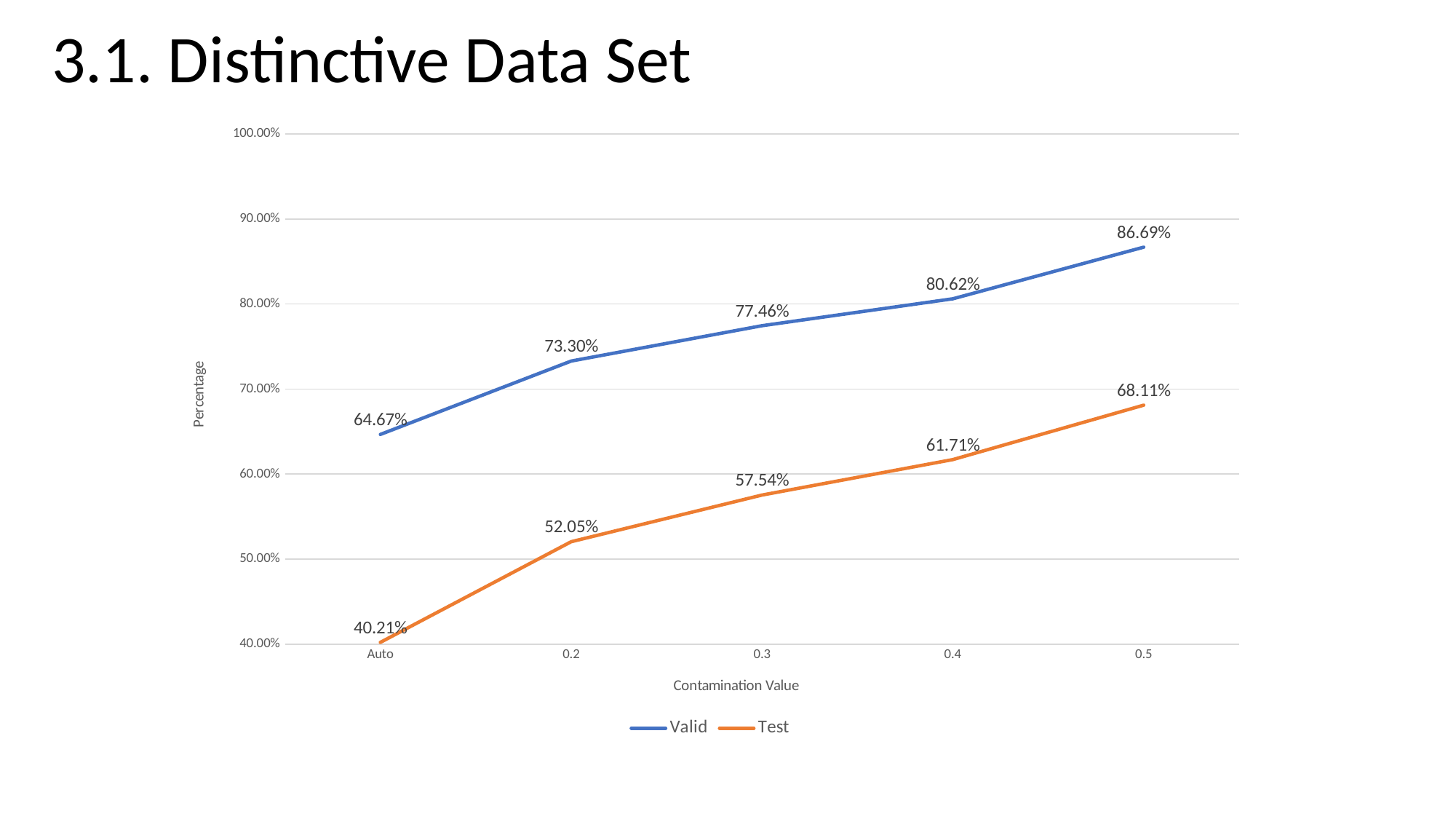

3.1. Distinctive Data Set

### Chart

| Category | Valid | Test |
|---|---|---|
| Auto | 0.646654644468171 | 0.402106463623251 |
| 0.2 | 0.733 | 0.520494415188005 |
| 0.3 | 0.774583778205763 | 0.57535303391138 |
| 0.4 | 0.806226340875304 | 0.617079797403817 |
| 0.5 | 0.866936740417575 | 0.681129037668131 |